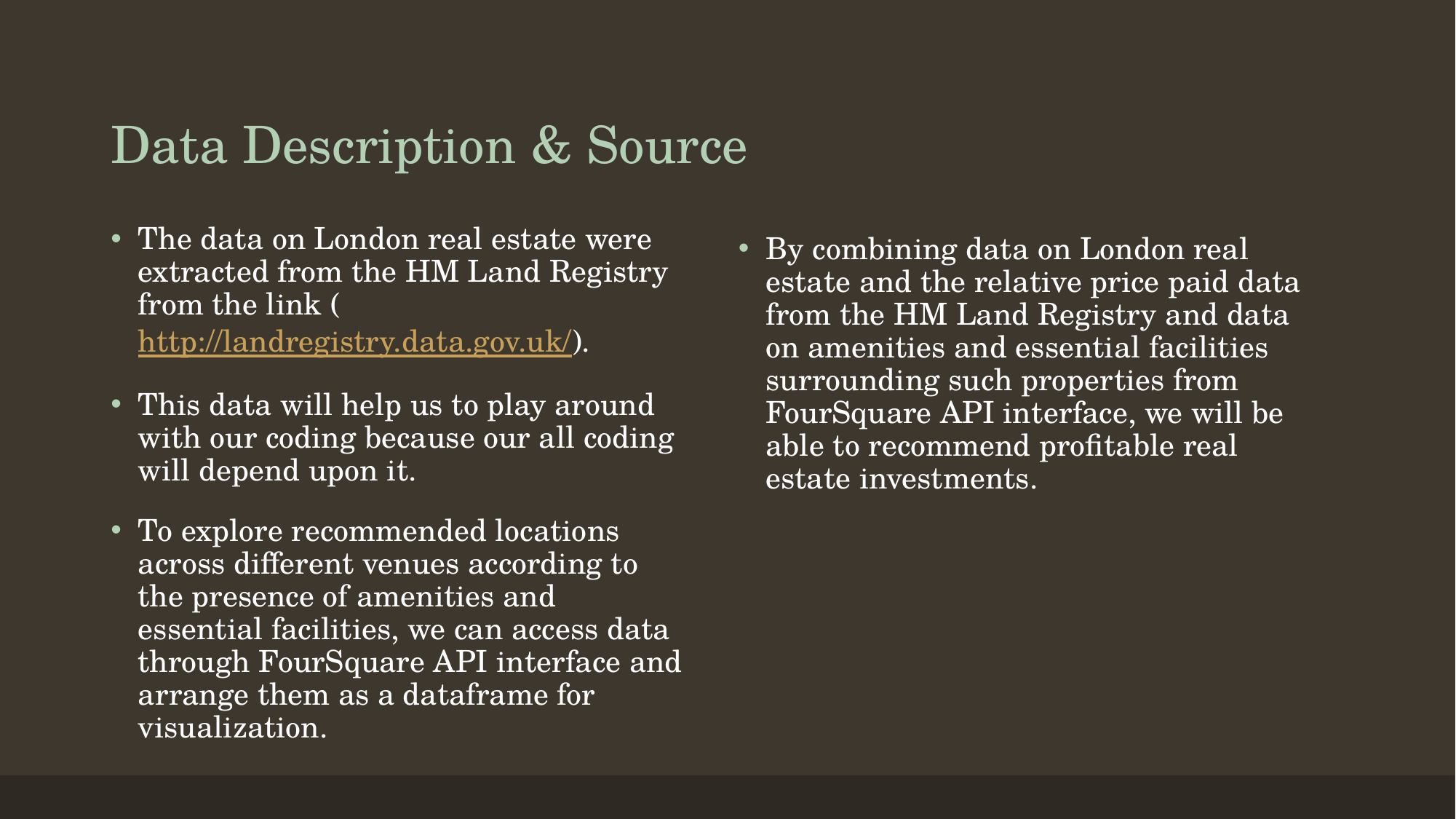

# Data Description & Source
The data on London real estate were extracted from the HM Land Registry from the link (http://landregistry.data.gov.uk/).
This data will help us to play around with our coding because our all coding will depend upon it.
To explore recommended locations across different venues according to the presence of amenities and essential facilities, we can access data through FourSquare API interface and arrange them as a dataframe for visualization.
By combining data on London real estate and the relative price paid data from the HM Land Registry and data on amenities and essential facilities surrounding such properties from FourSquare API interface, we will be able to recommend profitable real estate investments.